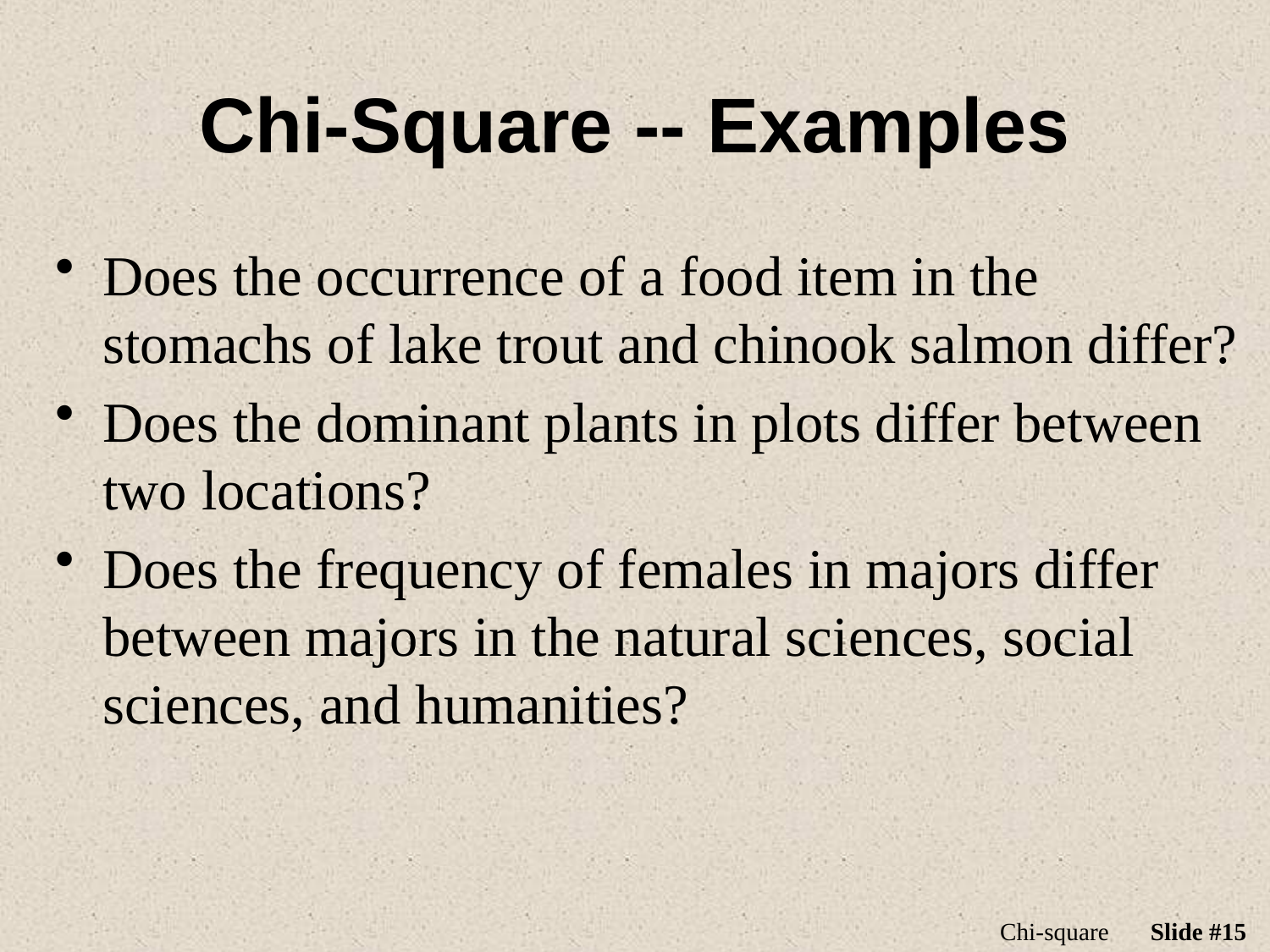

# Chi-Square -- Examples
Does the occurrence of a food item in the stomachs of lake trout and chinook salmon differ?
Does the dominant plants in plots differ between two locations?
Does the frequency of females in majors differ between majors in the natural sciences, social sciences, and humanities?
Chi-square
Slide #15